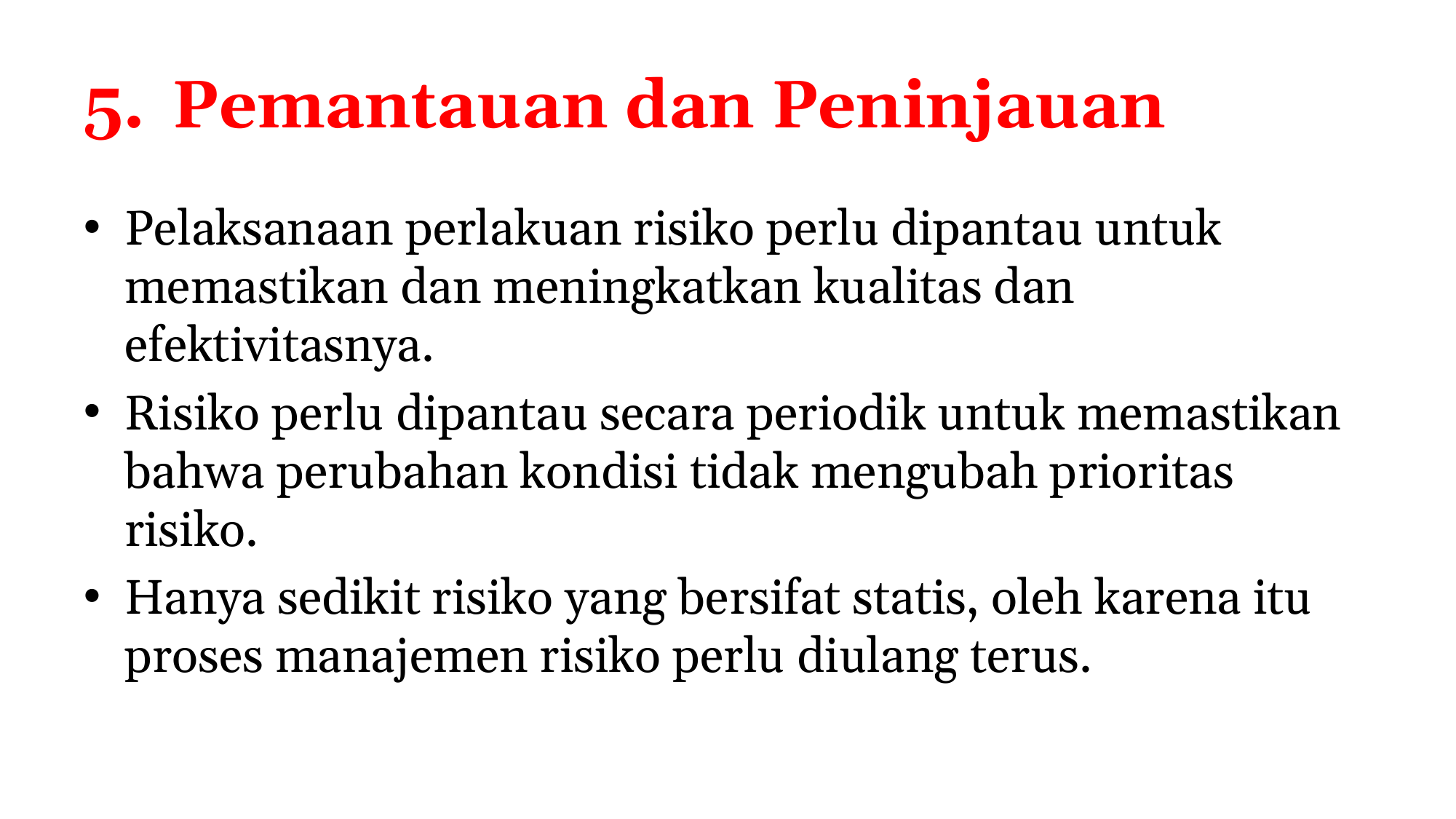

# Pemantauan dan Peninjauan
Pelaksanaan perlakuan risiko perlu dipantau untuk memastikan dan meningkatkan kualitas dan efektivitasnya.
Risiko perlu dipantau secara periodik untuk memastikan bahwa perubahan kondisi tidak mengubah prioritas risiko.
Hanya sedikit risiko yang bersifat statis, oleh karena itu proses manajemen risiko perlu diulang terus.